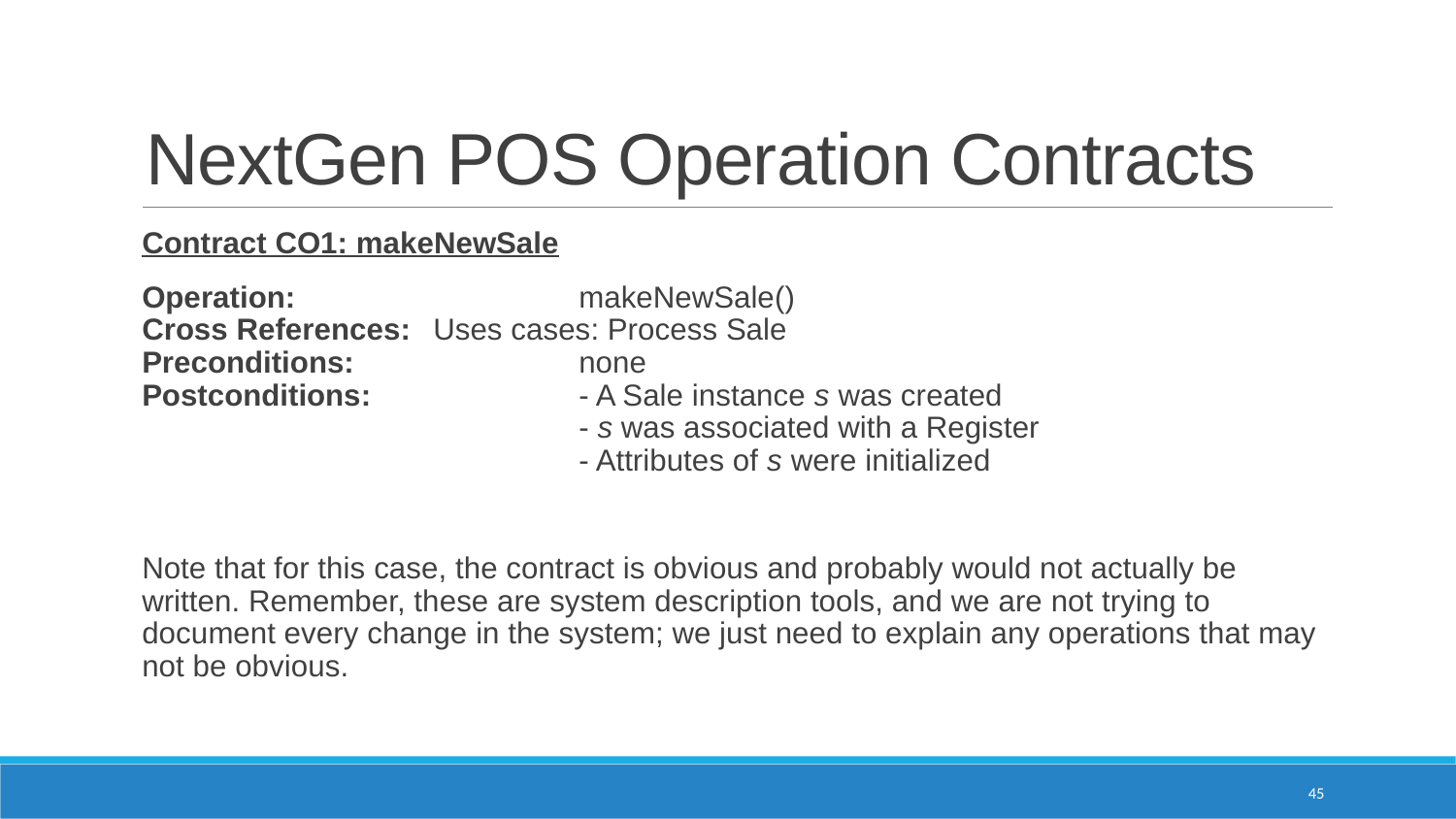

# NextGen POS Operation Contracts
Contract CO1: makeNewSale
Operation:		makeNewSale()
Cross References:	Uses cases: Process Sale
Preconditions:		none
Postconditions:		- A Sale instance s was created
			- s was associated with a Register
			- Attributes of s were initialized

Note that for this case, the contract is obvious and probably would not actually be written. Remember, these are system description tools, and we are not trying to document every change in the system; we just need to explain any operations that may not be obvious.
45